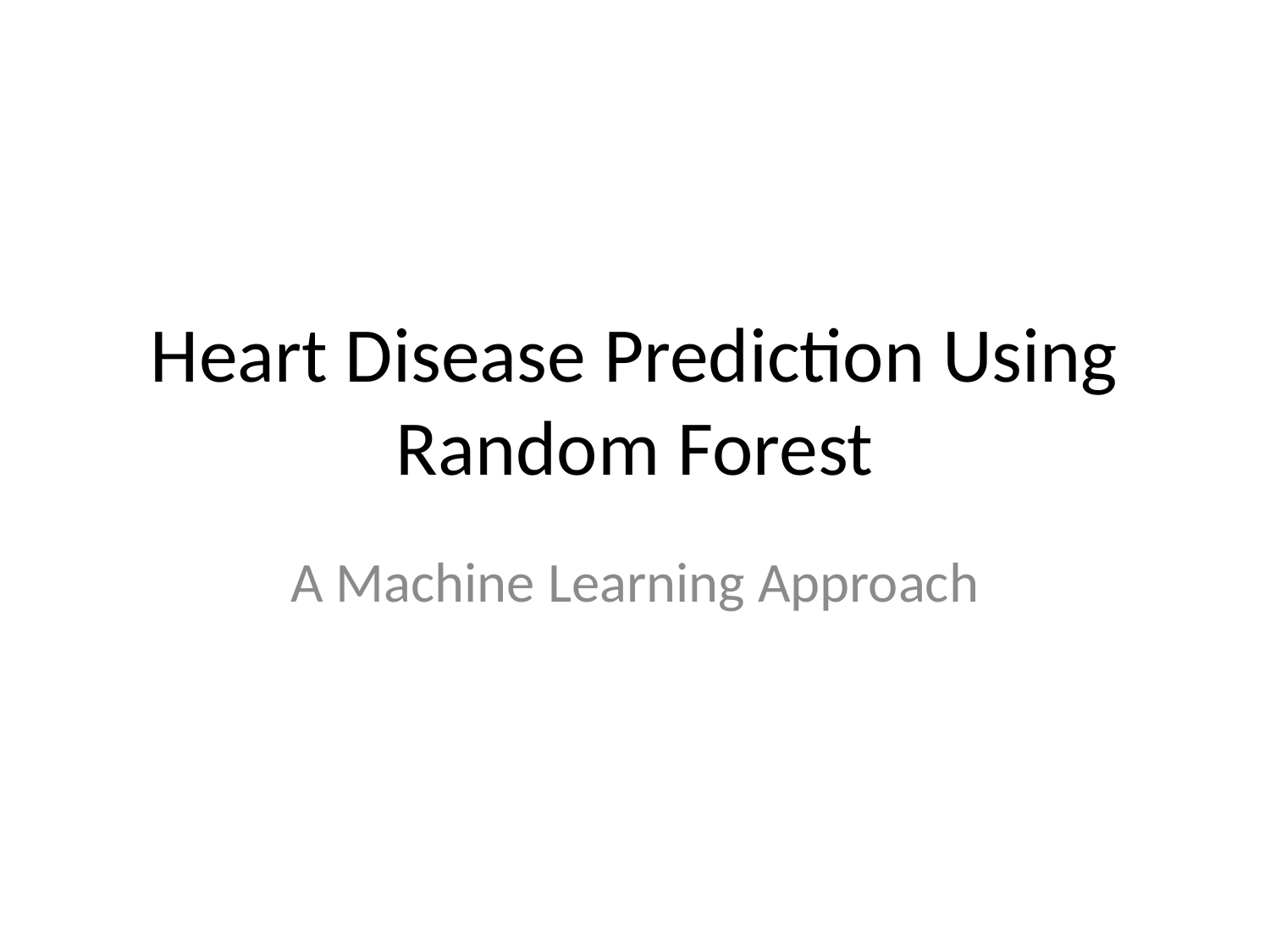

# Heart Disease Prediction Using Random Forest
A Machine Learning Approach